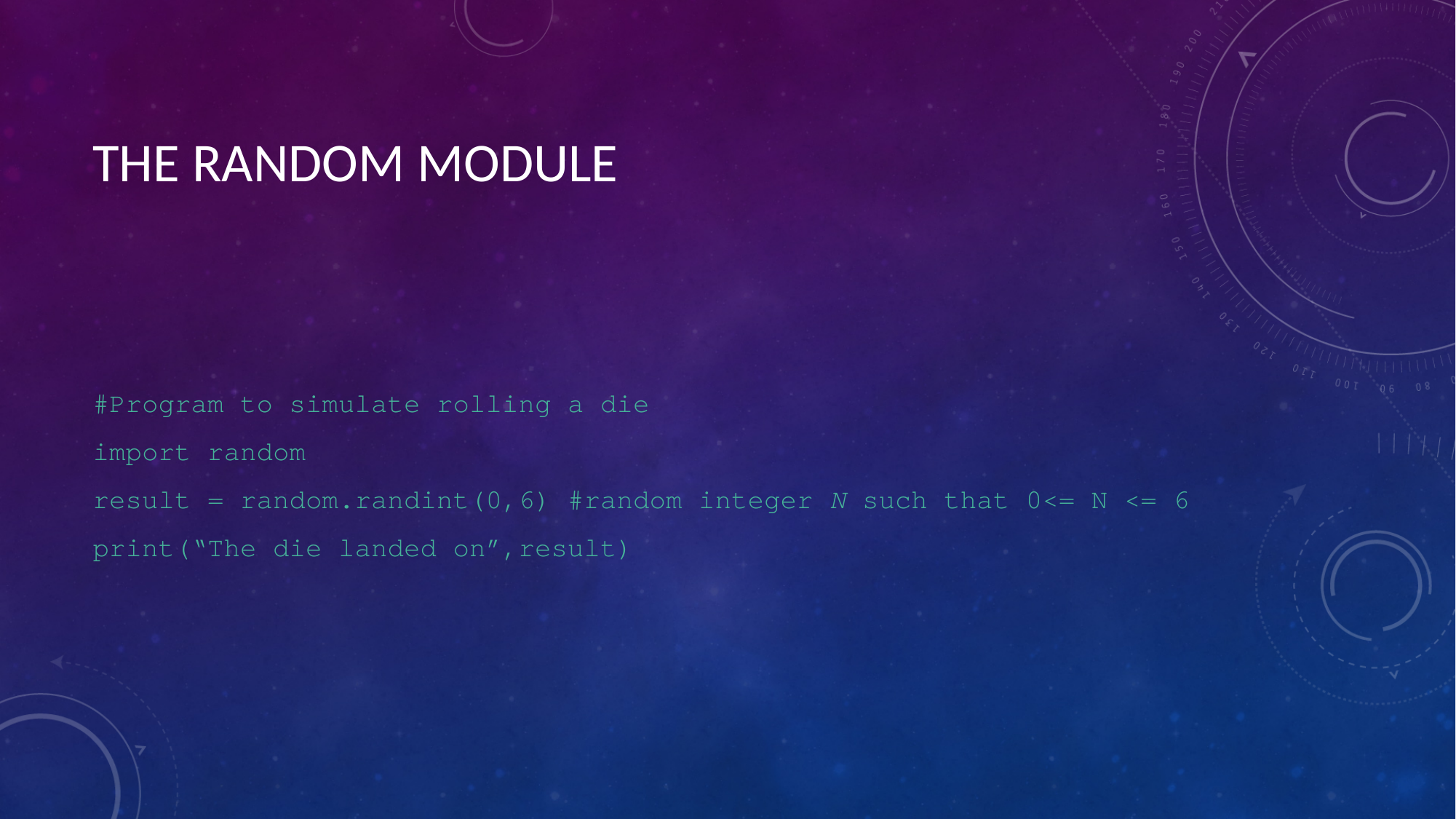

# The Random module
#Program to simulate rolling a die
import random
result = random.randint(0,6) #random integer N such that 0<= N <= 6
print(“The die landed on”,result)